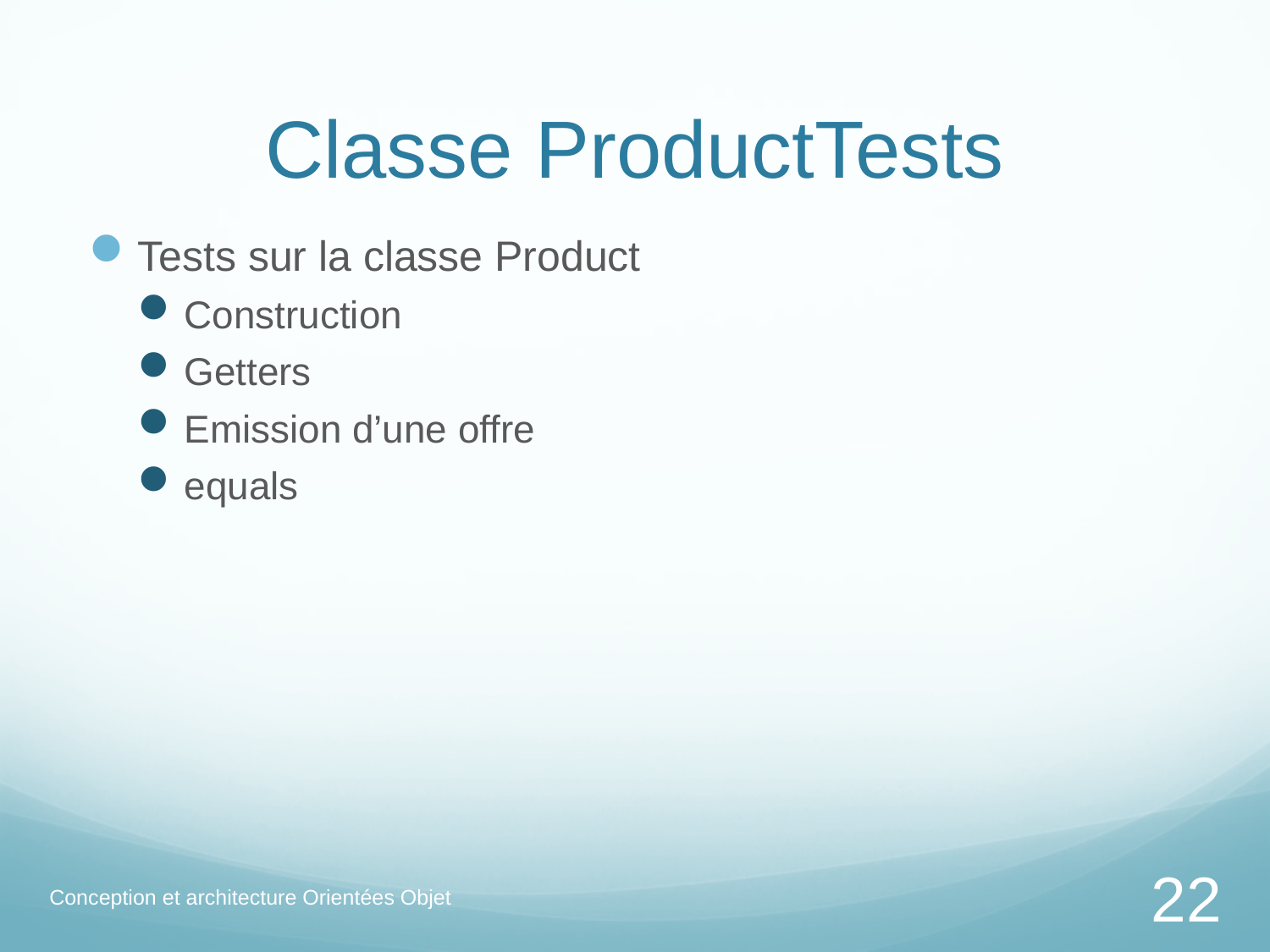

# Classe ProductTests
Tests sur la classe Product
Construction
Getters
Emission d’une offre
equals

Conception et architecture Orientées Objet
22